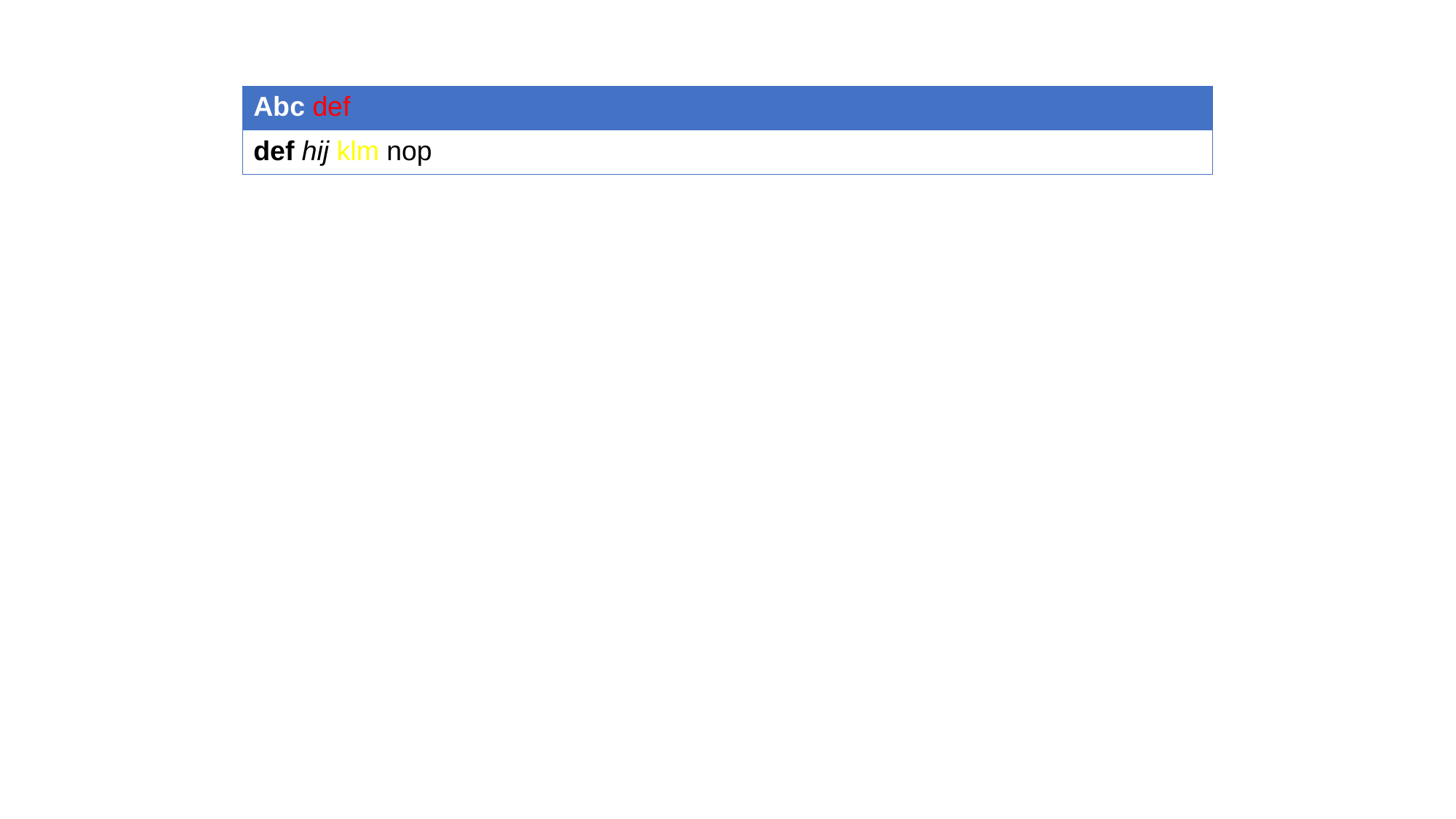

| Abc def |
| --- |
| def hij klm nop |